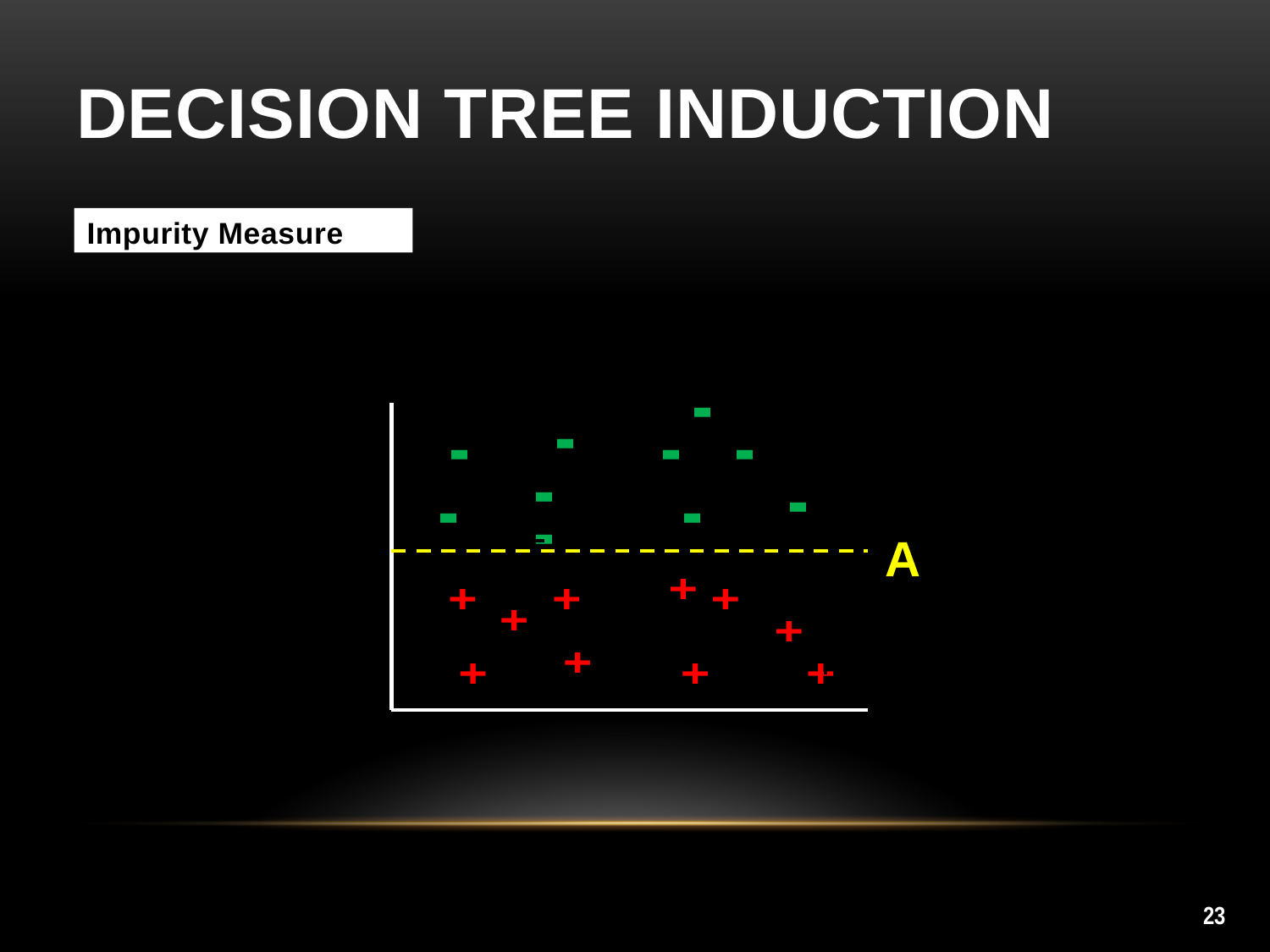

# Decision Tree Induction
Impurity Measure
-
-
-
-
-
-
-
-
-
-

A

+
+
+
+
+
+
+
+
+
+
23